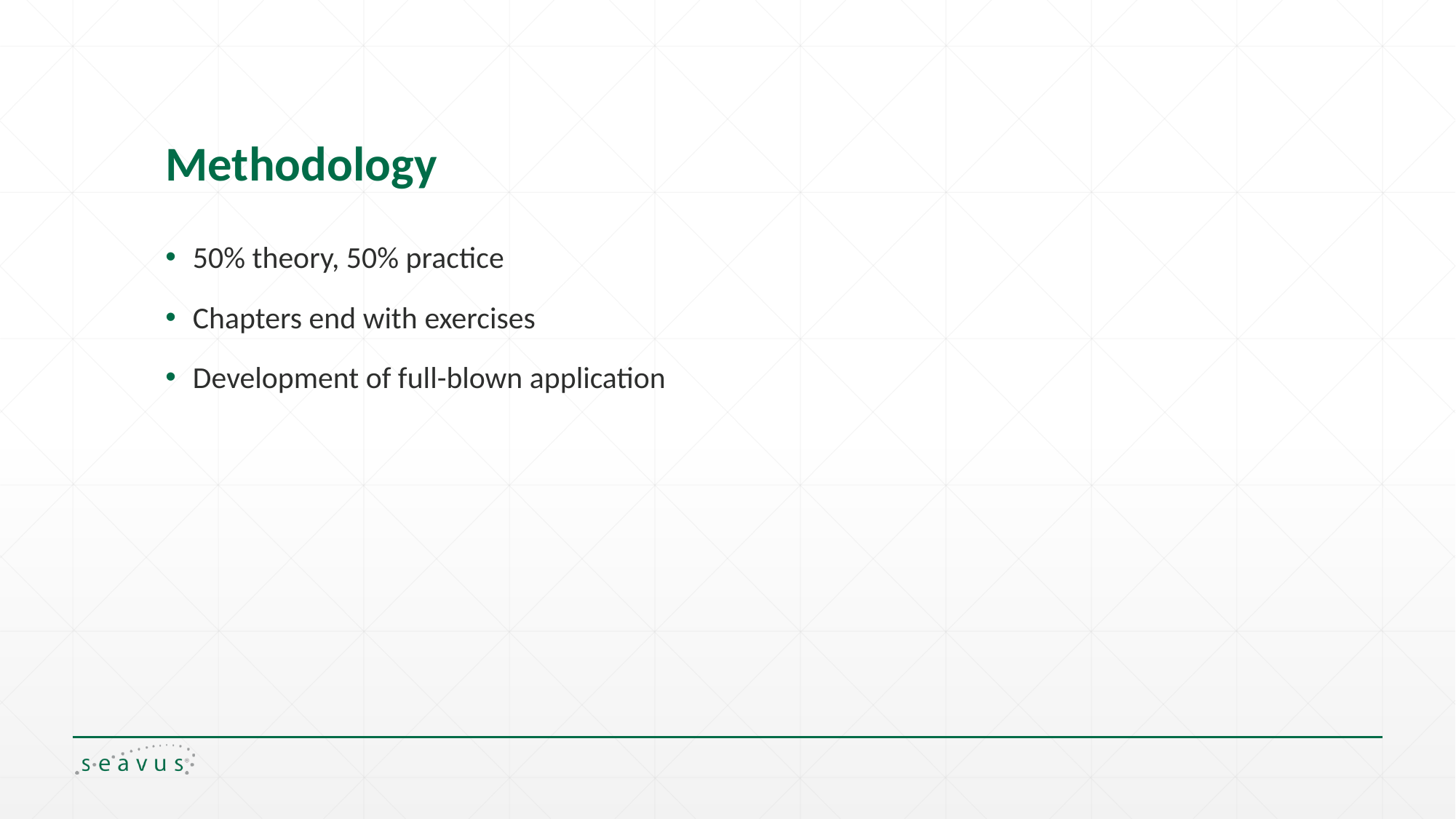

# Methodology
50% theory, 50% practice
Chapters end with exercises
Development of full-blown application